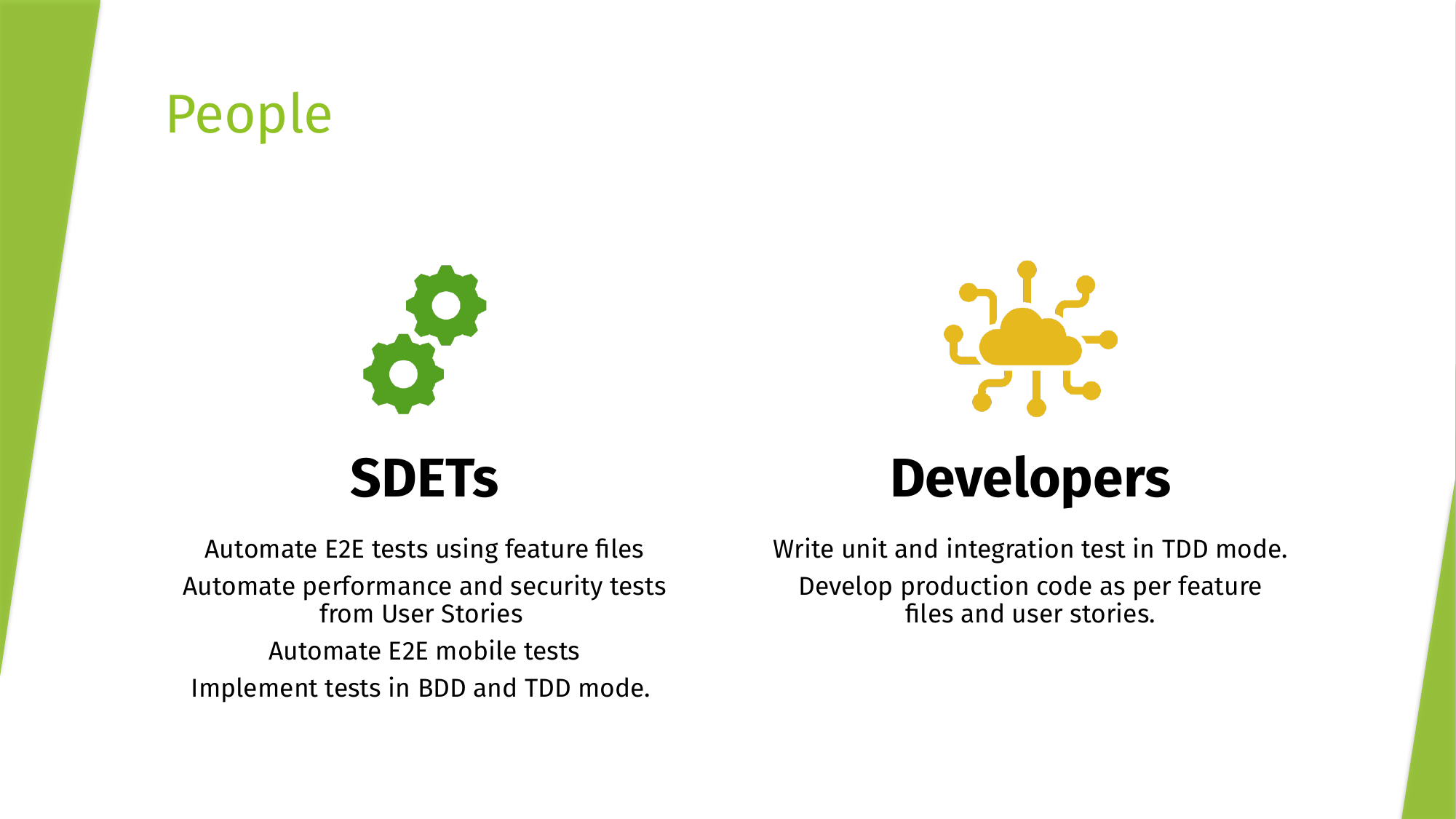

# People
SDETs
Automate E2E tests using feature files
Automate performance and security tests from User Stories
Automate E2E mobile tests
Implement tests in BDD and TDD mode.
Developers
Write unit and integration test in TDD mode.
Develop production code as per feature files and user stories.